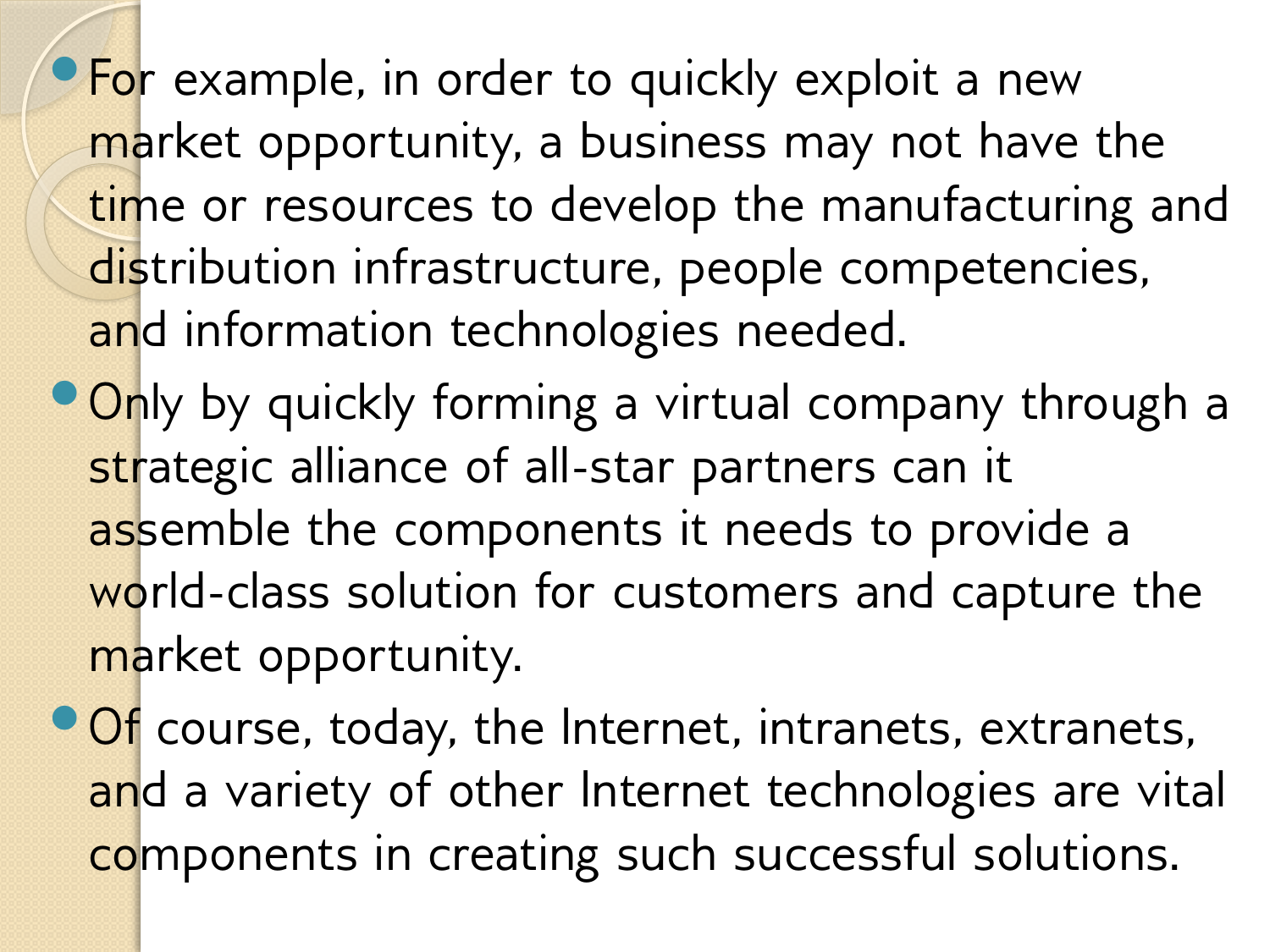

For example, in order to quickly exploit a new market opportunity, a business may not have the time or resources to develop the manufacturing and distribution infrastructure, people competencies, and information technologies needed.
Only by quickly forming a virtual company through a strategic alliance of all-star partners can it assemble the components it needs to provide a world-class solution for customers and capture the market opportunity.
Of course, today, the Internet, intranets, extranets, and a variety of other Internet technologies are vital components in creating such successful solutions.